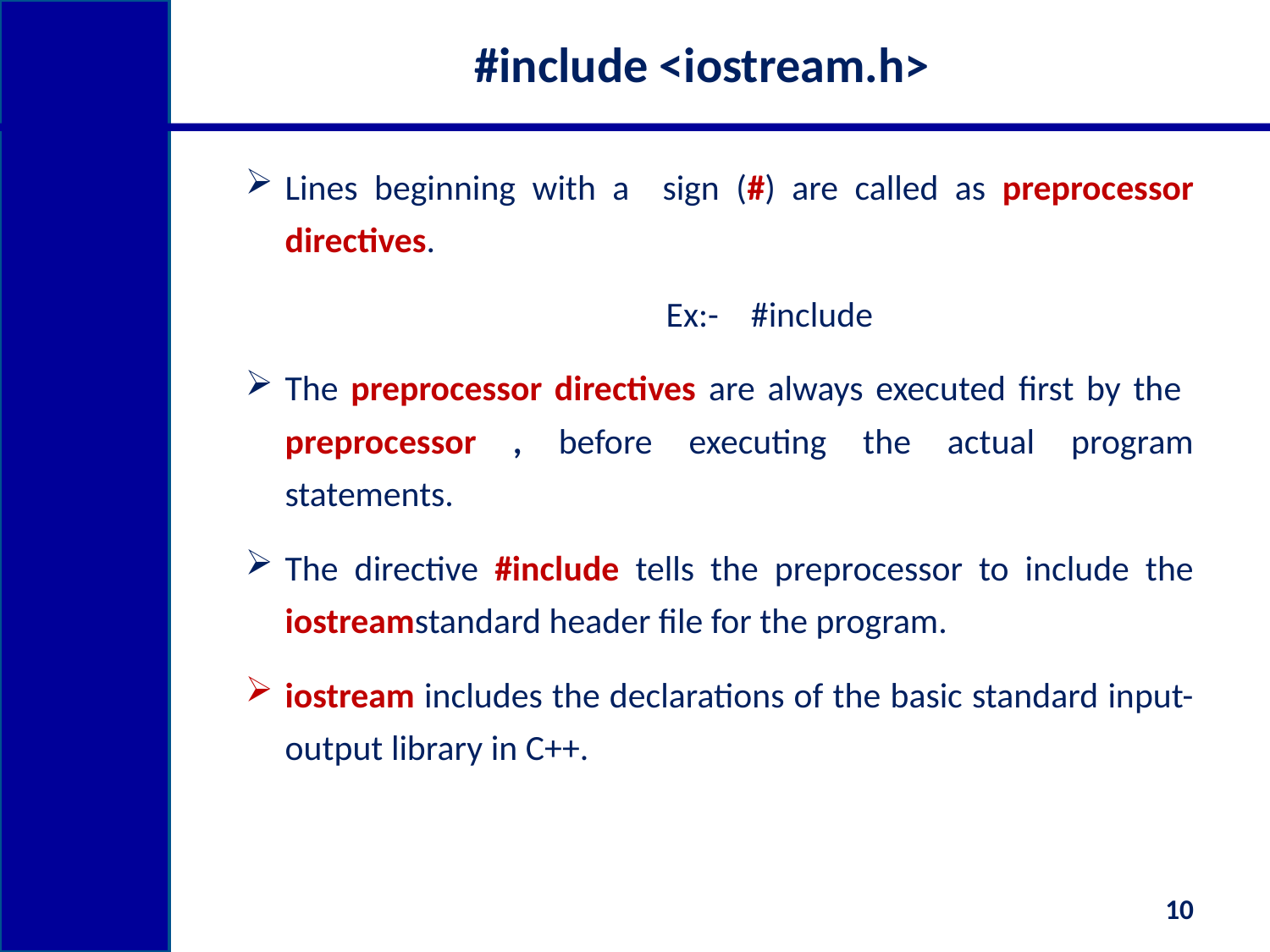

# #include <iostream.h>
Lines beginning with a  sign (#) are called as preprocessor directives.
				Ex:-    #include
The preprocessor directives are always executed first by the  preprocessor , before executing the actual program statements.
The directive #include tells the preprocessor to include the iostreamstandard header file for the program.
iostream includes the declarations of the basic standard input-output library in C++.
10